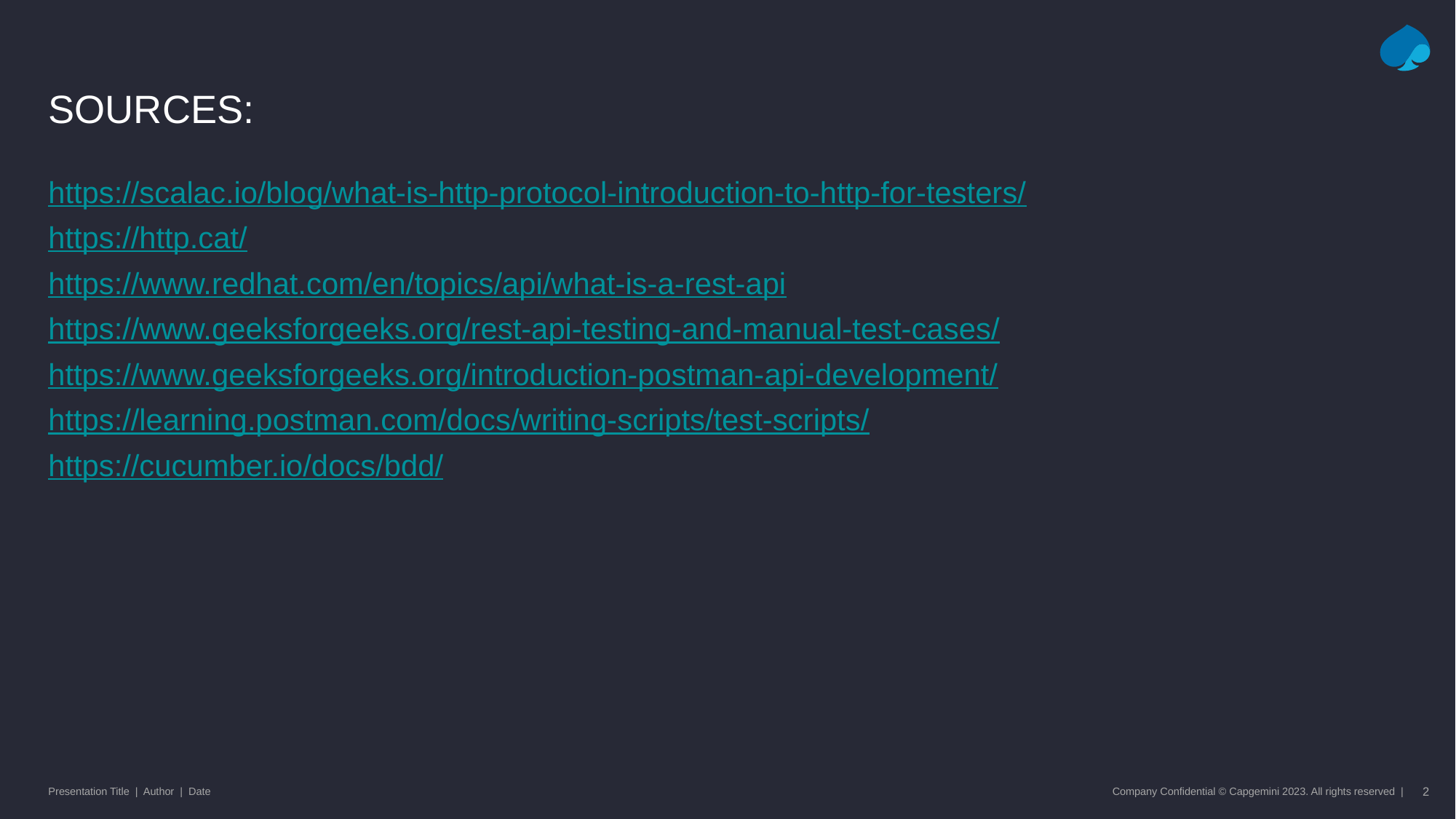

# Sources:
https://scalac.io/blog/what-is-http-protocol-introduction-to-http-for-testers/
https://http.cat/
https://www.redhat.com/en/topics/api/what-is-a-rest-api
https://www.geeksforgeeks.org/rest-api-testing-and-manual-test-cases/
https://www.geeksforgeeks.org/introduction-postman-api-development/
https://learning.postman.com/docs/writing-scripts/test-scripts/
https://cucumber.io/docs/bdd/